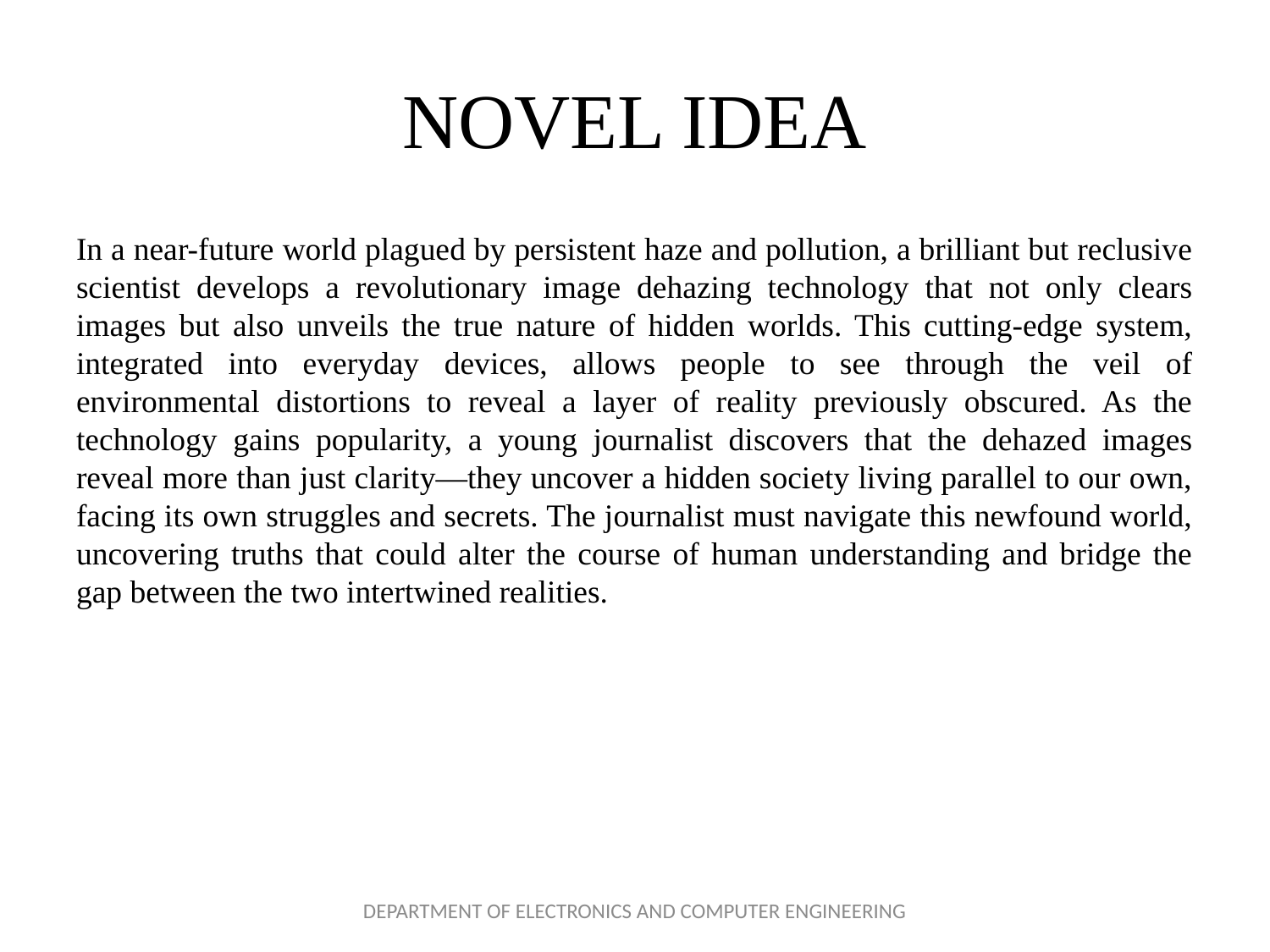

# NOVEL IDEA
In a near-future world plagued by persistent haze and pollution, a brilliant but reclusive scientist develops a revolutionary image dehazing technology that not only clears images but also unveils the true nature of hidden worlds. This cutting-edge system, integrated into everyday devices, allows people to see through the veil of environmental distortions to reveal a layer of reality previously obscured. As the technology gains popularity, a young journalist discovers that the dehazed images reveal more than just clarity—they uncover a hidden society living parallel to our own, facing its own struggles and secrets. The journalist must navigate this newfound world, uncovering truths that could alter the course of human understanding and bridge the gap between the two intertwined realities.
DEPARTMENT OF ELECTRONICS AND COMPUTER ENGINEERING